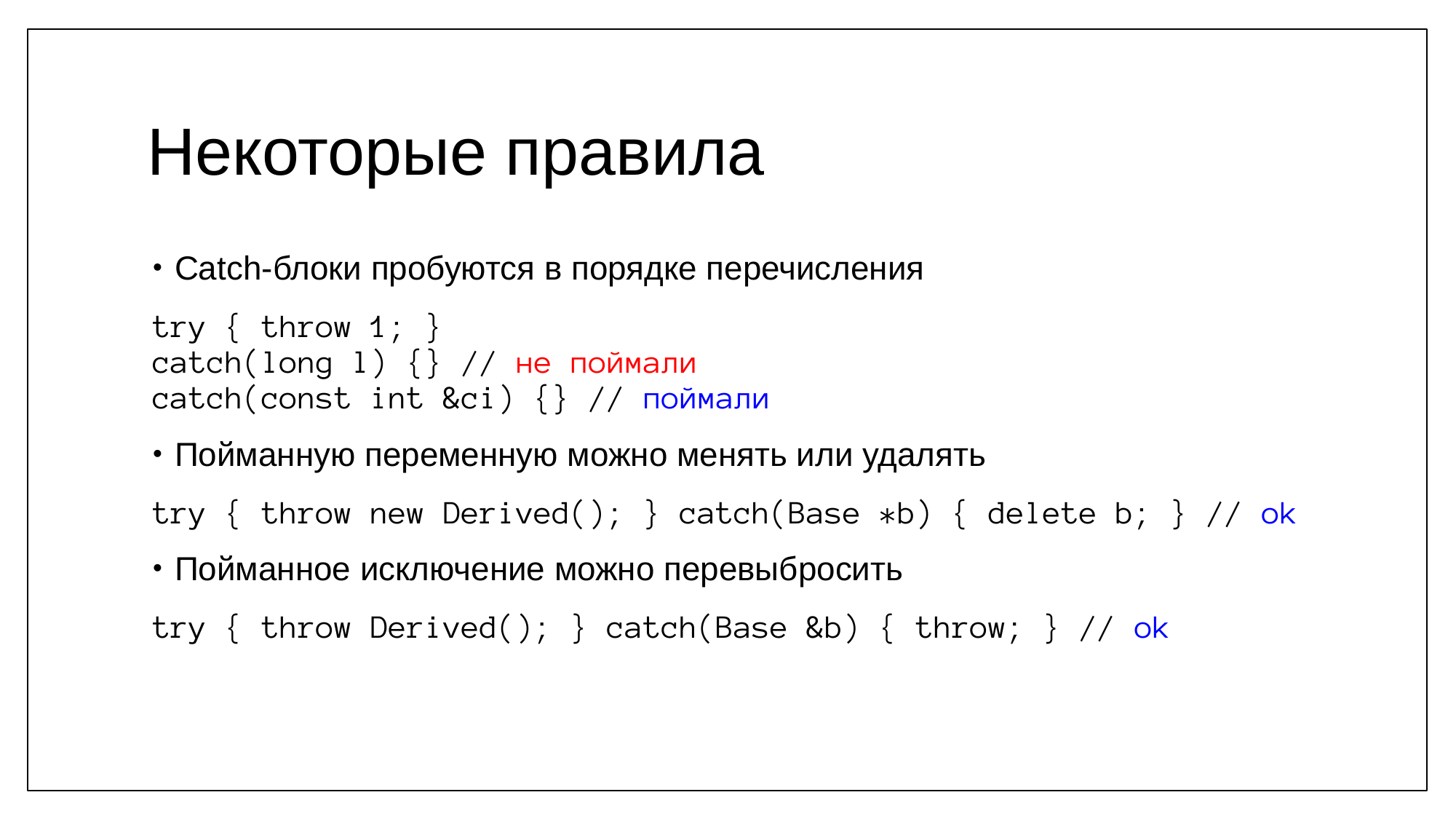

# Некоторые правила
Catch-блоки пробуются в порядке перечисления
try { throw 1; }
catch(long l) {} // не поймали
catch(const int &ci) {} // поймали
Пойманную переменную можно менять или удалять
try { throw new Derived(); } catch(Base *b) { delete b; } // ok
Пойманное исключение можно перевыбросить
try { throw Derived(); } catch(Base &b) { throw; } // ok